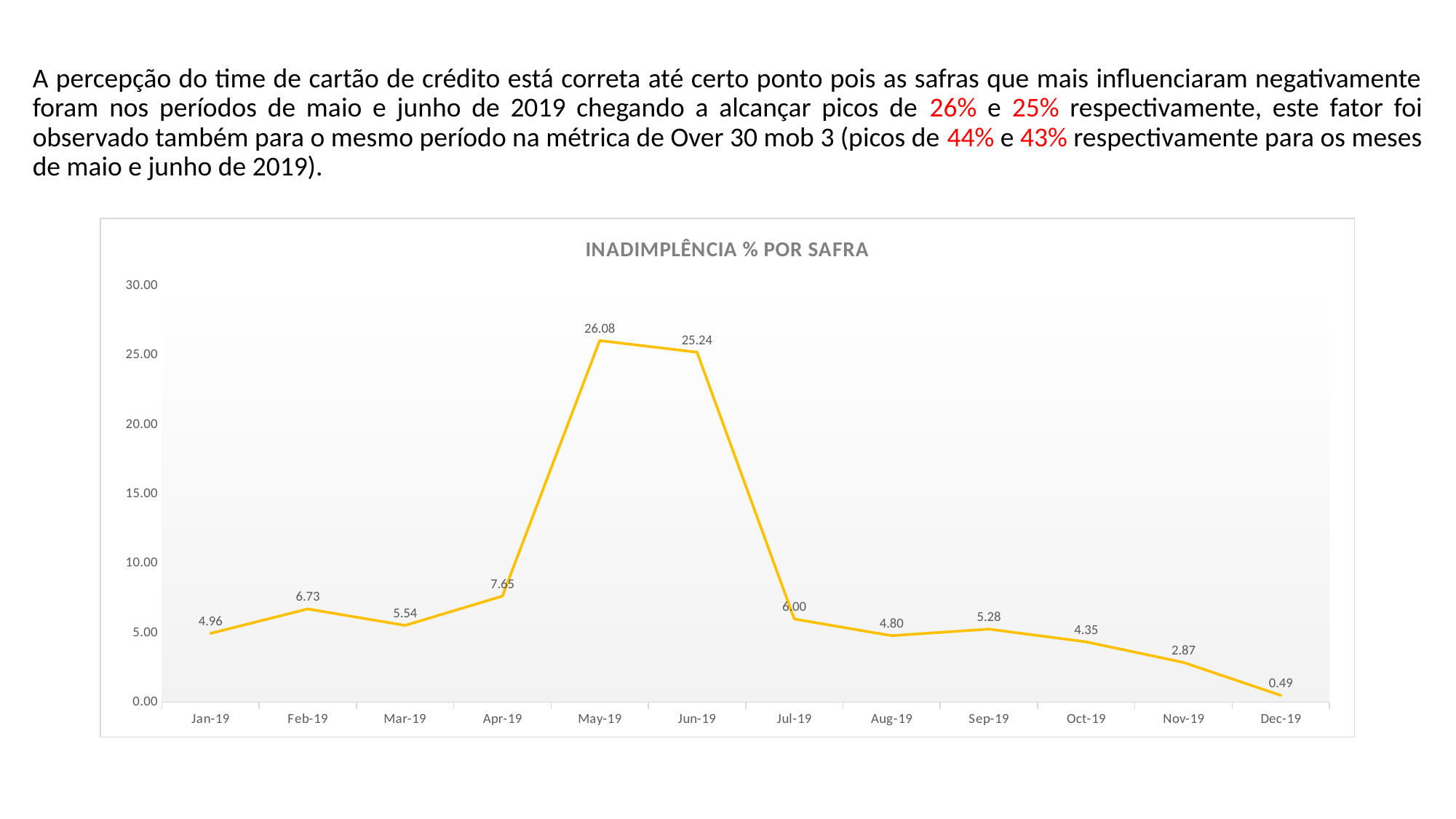

# A percepção do time de cartão de crédito está correta até certo ponto pois as safras que mais influenciaram negativamente foram nos períodos de maio e junho de 2019 chegando a alcançar picos de 26% e 25% respectivamente, este fator foi observado também para o mesmo período na métrica de Over 30 mob 3 (picos de 44% e 43% respectivamente para os meses de maio e junho de 2019).

### Chart: INADIMPLÊNCIA % POR SAFRA

| Category | qtd_clientes_inadimplentes % |
|---|---|
| 43466 | 4.964539007092199 |
| 43497 | 6.729341909945571 |
| 43525 | 5.541810984661058 |
| 43556 | 7.652977074055747 |
| 43586 | 26.07619990103909 |
| 43617 | 25.235032162295894 |
| 43647 | 6.003628566716148 |
| 43678 | 4.799604156358239 |
| 43709 | 5.277915223486723 |
| 43739 | 4.354280059376546 |
| 43770 | 2.8698664027709055 |
| 43800 | 0.49480455220188024 |